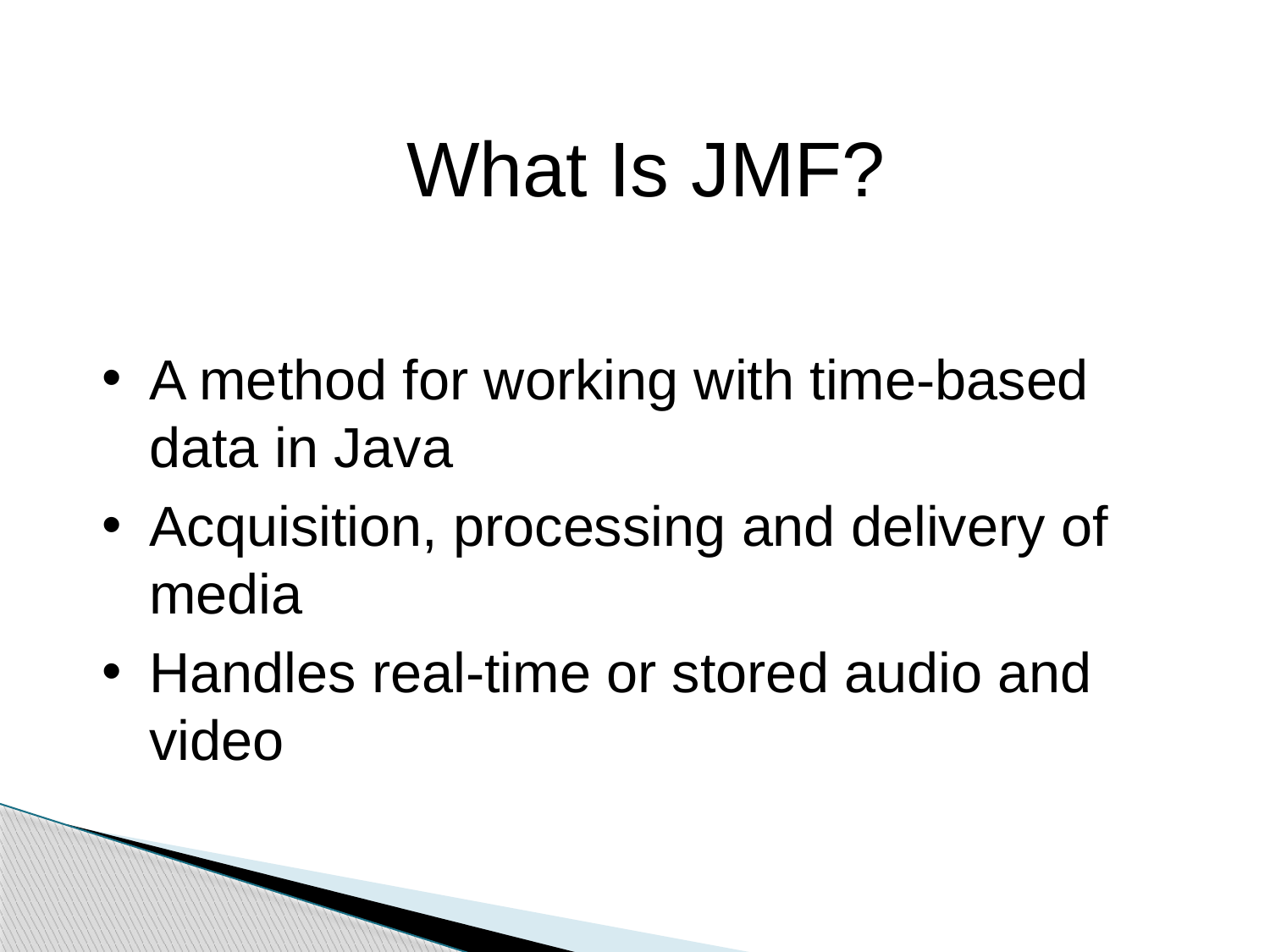

What Is JMF?
A method for working with time-based data in Java
Acquisition, processing and delivery of media
Handles real-time or stored audio and video